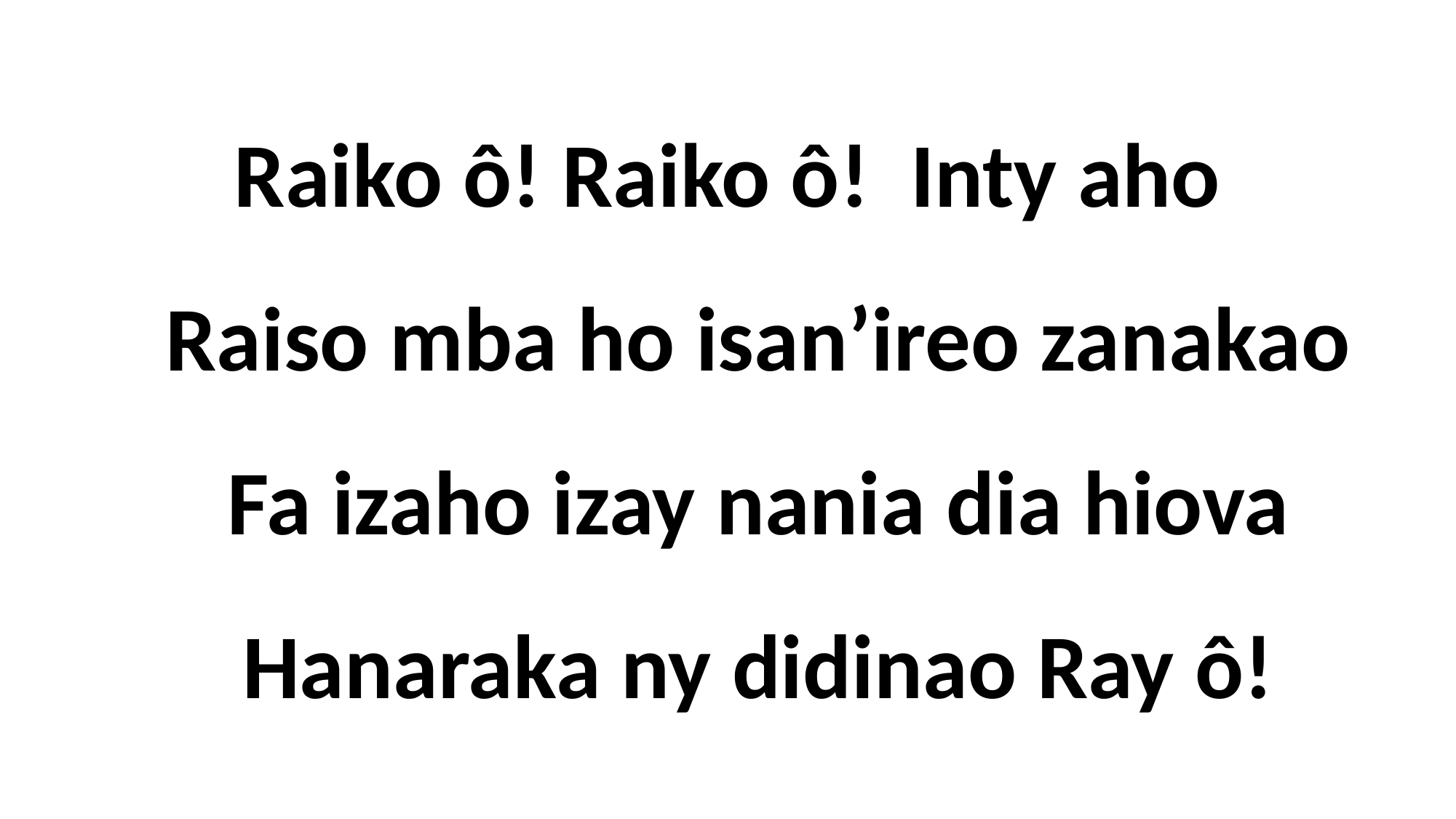

Raiko ô! Raiko ô!  Inty aho
   Raiso mba ho isan’ireo zanakao
   Fa izaho izay nania dia hiova
   Hanaraka ny didinao Ray ô!